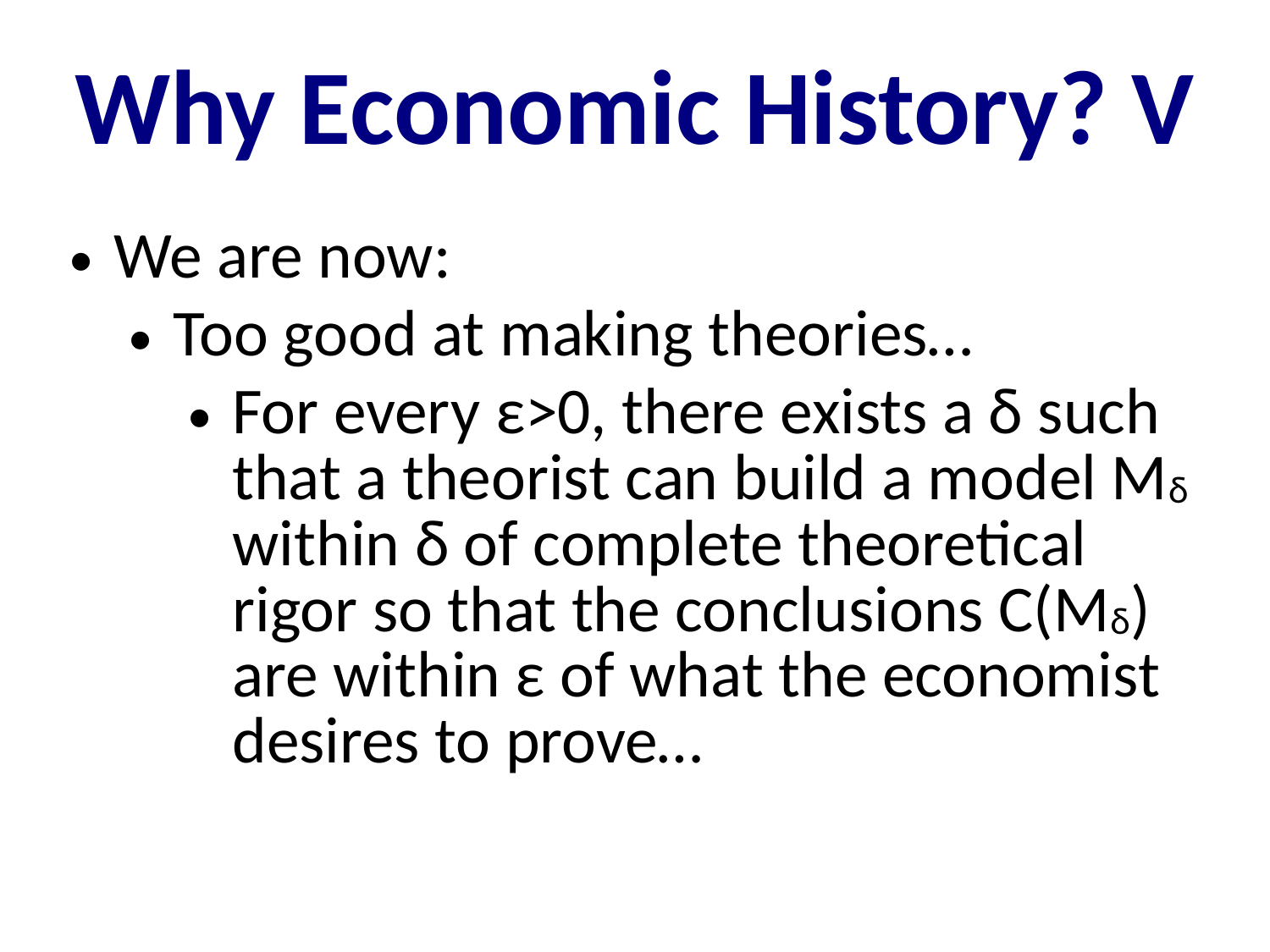

Why Economic History? V
We are now:
Too good at making theories…
For every ε>0, there exists a δ such that a theorist can build a model Mδ within δ of complete theoretical rigor so that the conclusions C(Mδ) are within ε of what the economist desires to prove…
7